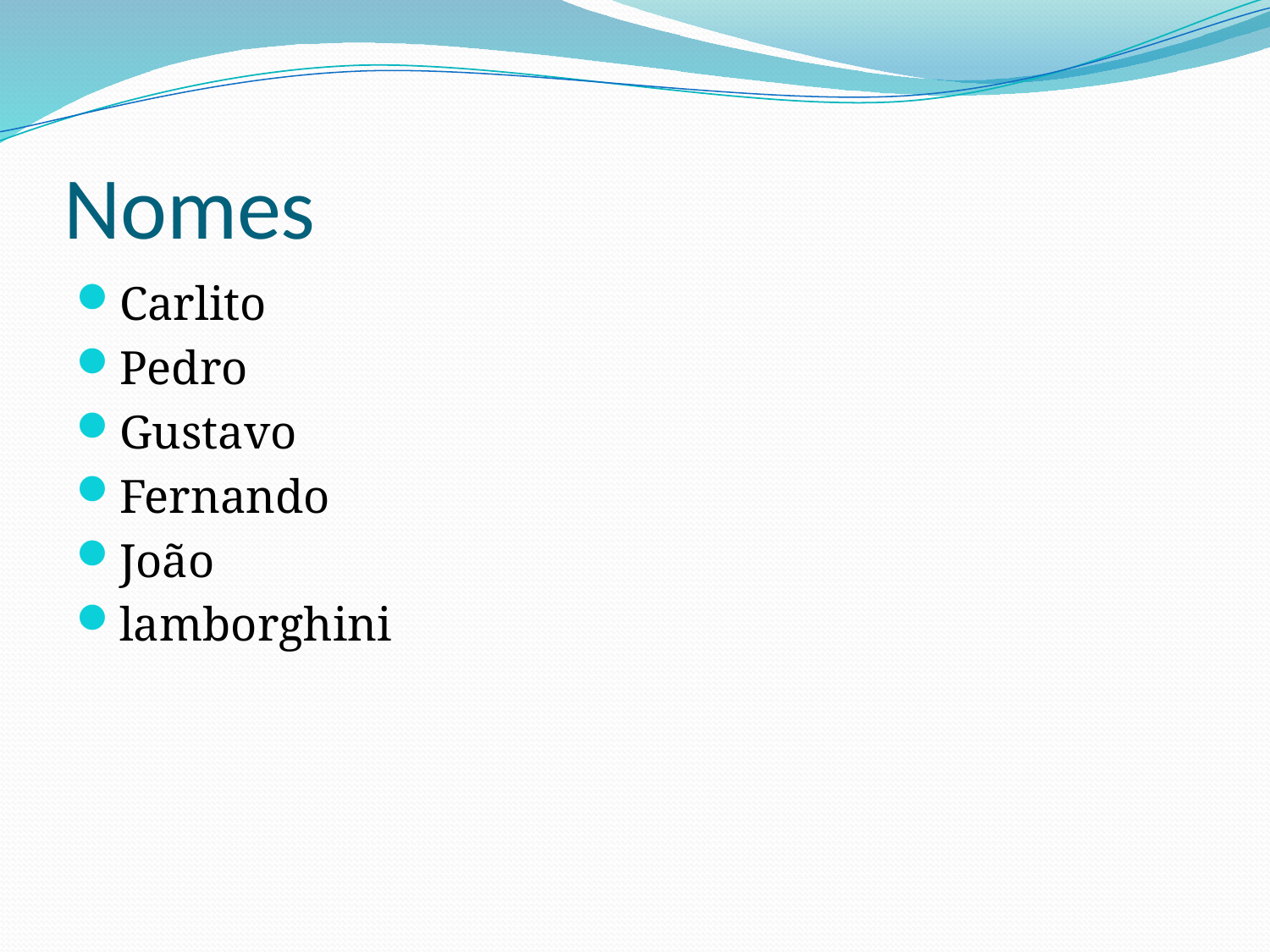

# Nomes
Carlito
Pedro
Gustavo
Fernando
João
lamborghini